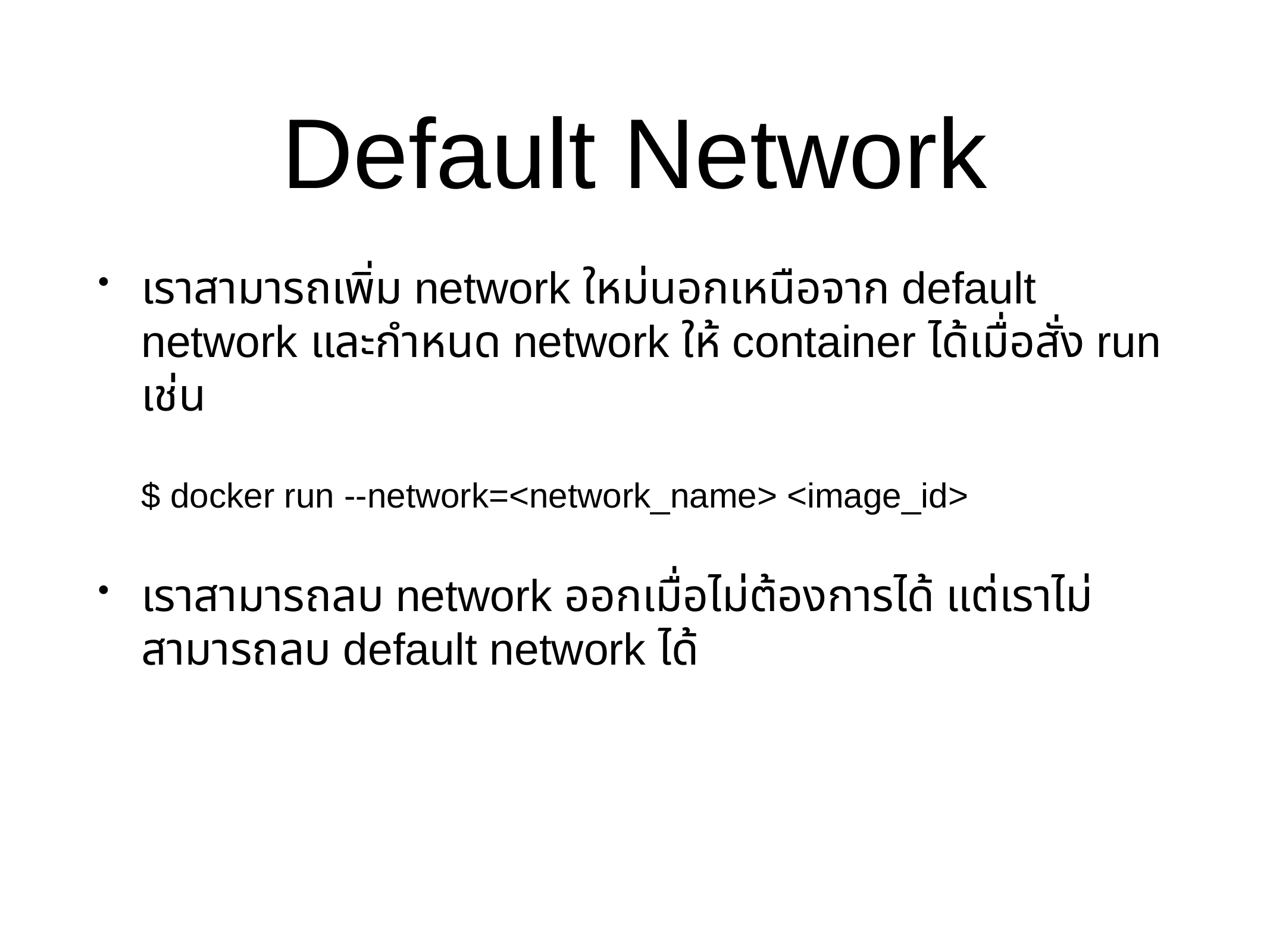

# Default Network
เราสามารถเพิ่ม network ใหม่นอกเหนือจาก default network และกำหนด network ให้ container ได้เมื่อสั่ง run เช่น
$ docker run --network=<network_name> <image_id>
เราสามารถลบ network ออกเมื่อไม่ต้องการได้ แต่เราไม่สามารถลบ default network ได้
4